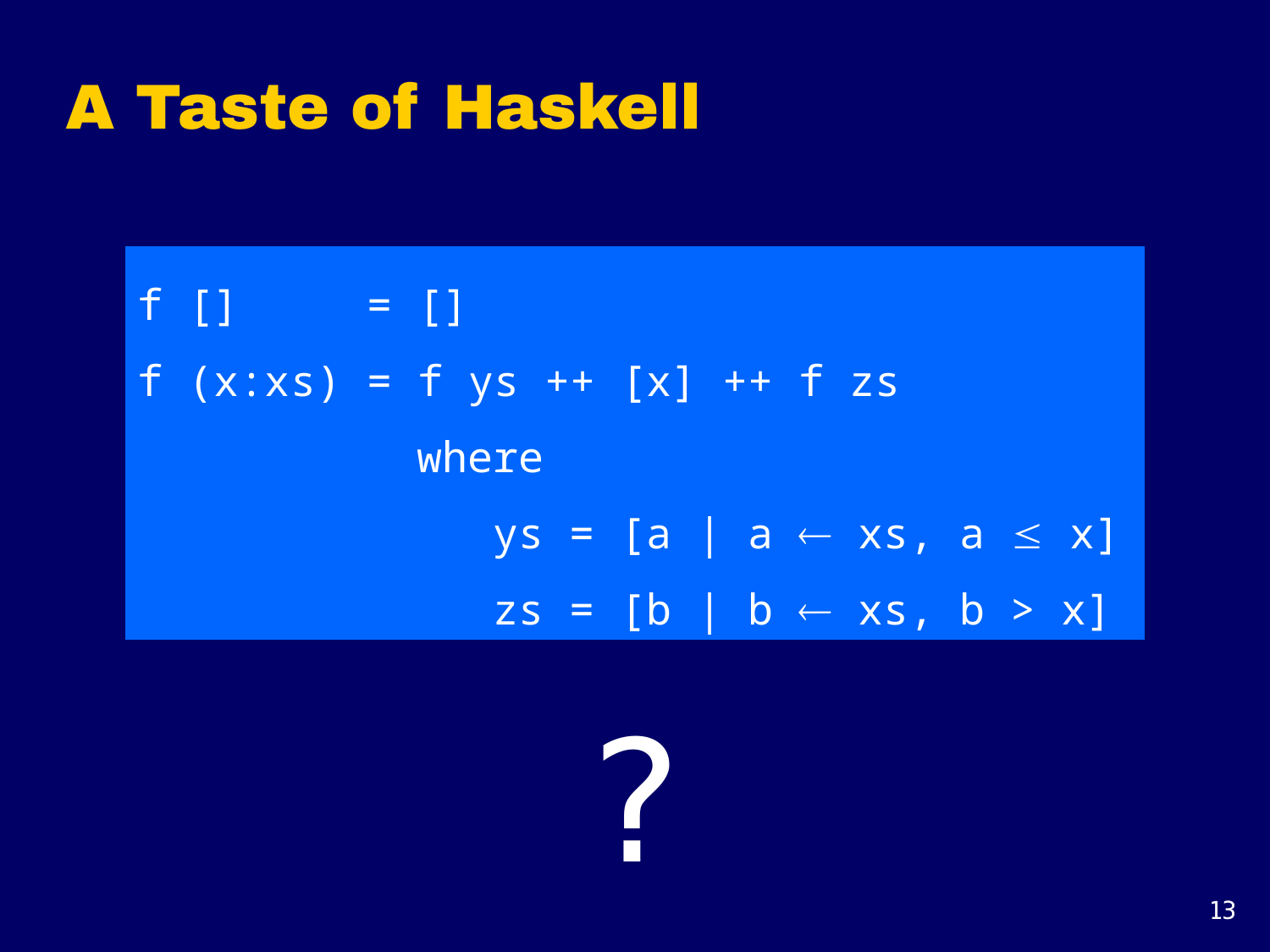

# A Taste of Haskell
f []     = []
f (x:xs) = f ys ++ [x] ++ f zs
           where
              ys = [a | a ← xs, a ≤ x]
              zs = [b | b ← xs, b > x]
?
13